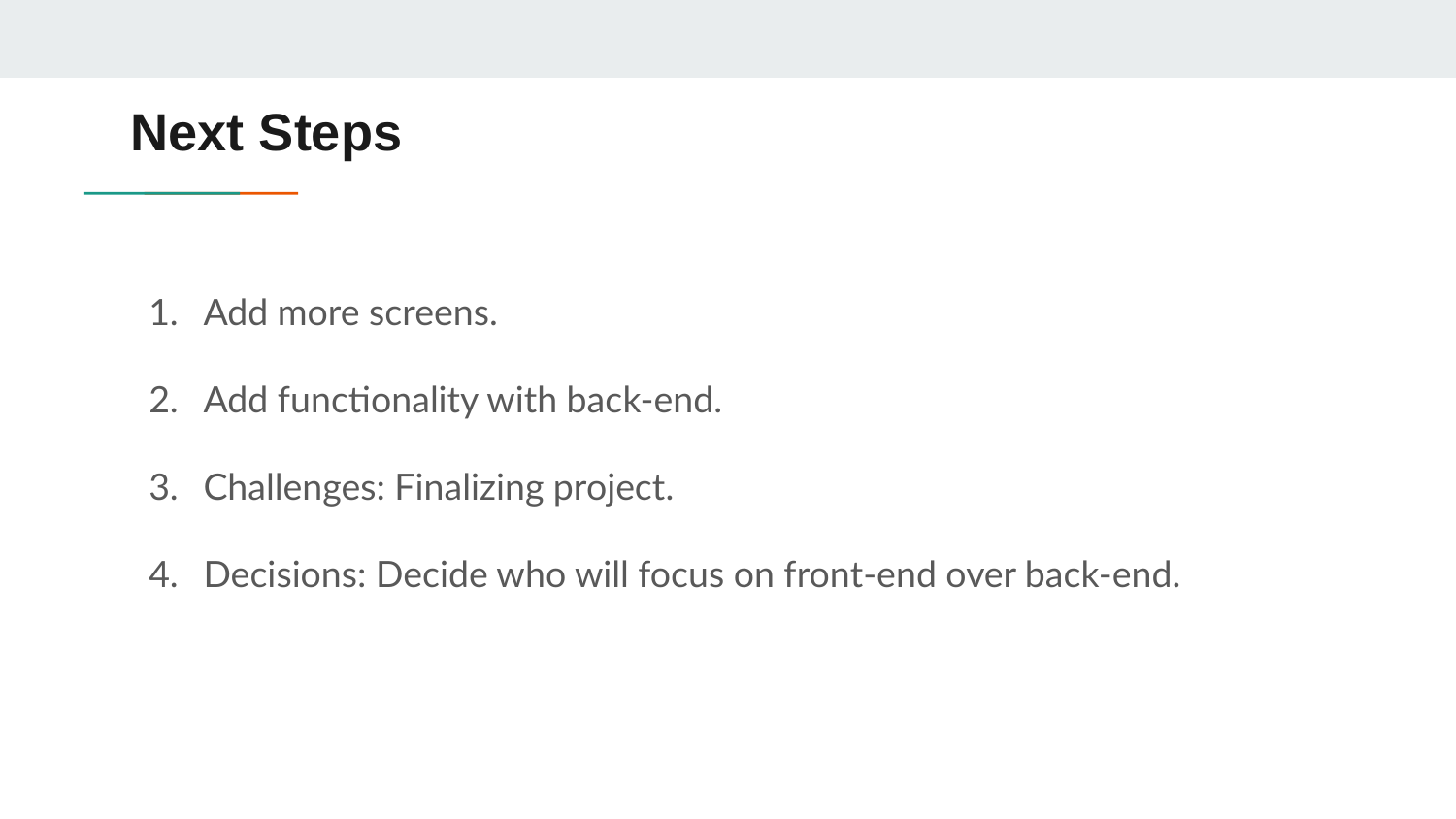

# Next Steps
Add more screens.
Add functionality with back-end.
Challenges: Finalizing project.
Decisions: Decide who will focus on front-end over back-end.